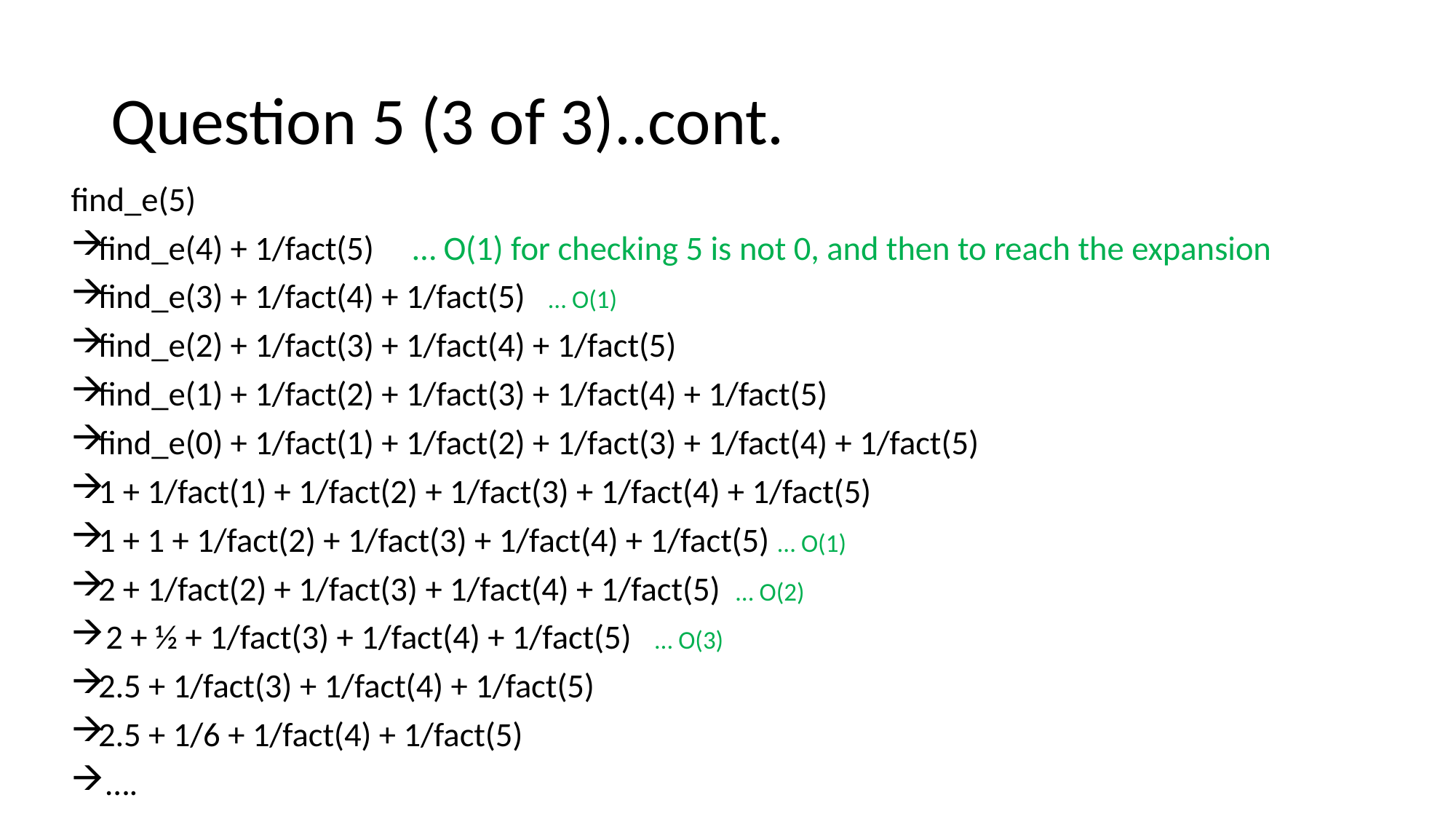

# Question 5 (3 of 3)..cont.
find_e(5)
find_e(4) + 1/fact(5)     … O(1) for checking 5 is not 0, and then to reach the expansion
find_e(3) + 1/fact(4) + 1/fact(5)   … O(1)
find_e(2) + 1/fact(3) + 1/fact(4) + 1/fact(5)
find_e(1) + 1/fact(2) + 1/fact(3) + 1/fact(4) + 1/fact(5)
find_e(0) + 1/fact(1) + 1/fact(2) + 1/fact(3) + 1/fact(4) + 1/fact(5)
1 + 1/fact(1) + 1/fact(2) + 1/fact(3) + 1/fact(4) + 1/fact(5)
1 + 1 + 1/fact(2) + 1/fact(3) + 1/fact(4) + 1/fact(5) … O(1)
2 + 1/fact(2) + 1/fact(3) + 1/fact(4) + 1/fact(5)  … O(2)
 2 + ½ + 1/fact(3) + 1/fact(4) + 1/fact(5)   … O(3)
2.5 + 1/fact(3) + 1/fact(4) + 1/fact(5)
2.5 + 1/6 + 1/fact(4) + 1/fact(5)
 ….